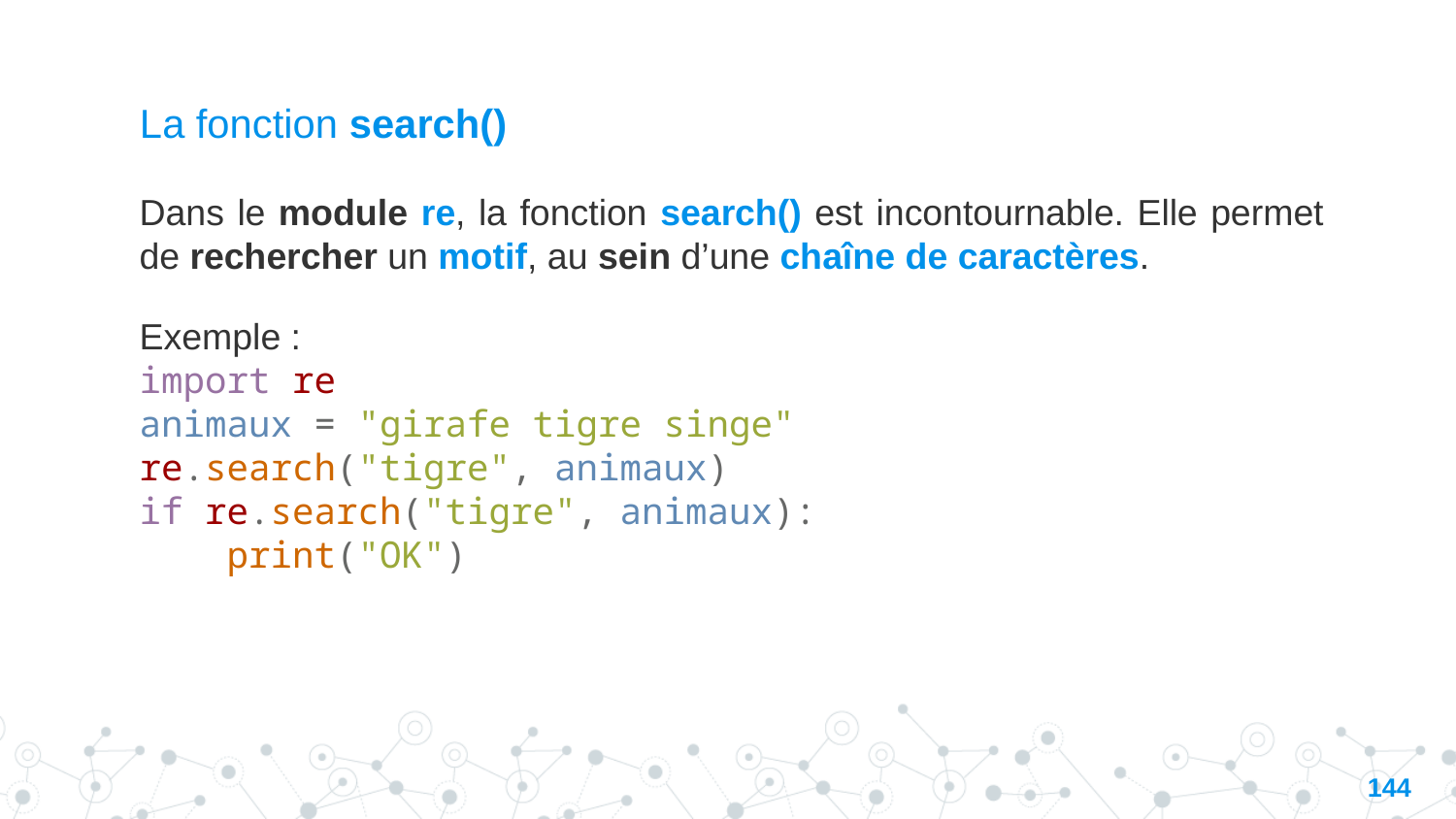

# La fonction search()
Dans le module re, la fonction search() est incontournable. Elle permet de rechercher un motif, au sein d’une chaîne de caractères.
Exemple :
import re
animaux = "girafe tigre singe"
re.search("tigre", animaux)
if re.search("tigre", animaux):
    print("OK")
144